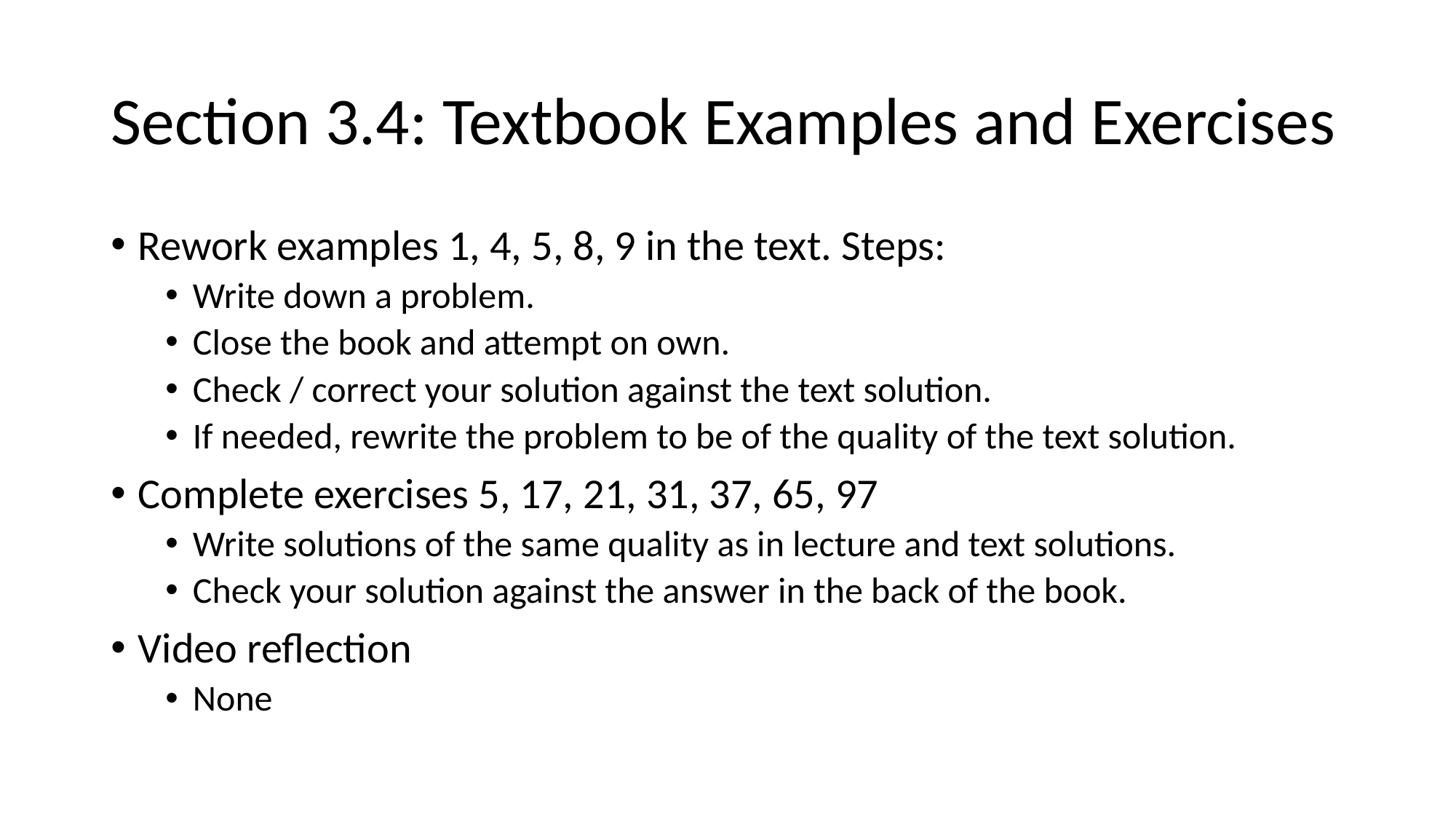

# Section 3.4: Textbook Examples and Exercises
Rework examples 1, 4, 5, 8, 9 in the text. Steps:
Write down a problem.
Close the book and attempt on own.
Check / correct your solution against the text solution.
If needed, rewrite the problem to be of the quality of the text solution.
Complete exercises 5, 17, 21, 31, 37, 65, 97
Write solutions of the same quality as in lecture and text solutions.
Check your solution against the answer in the back of the book.
Video reflection
None